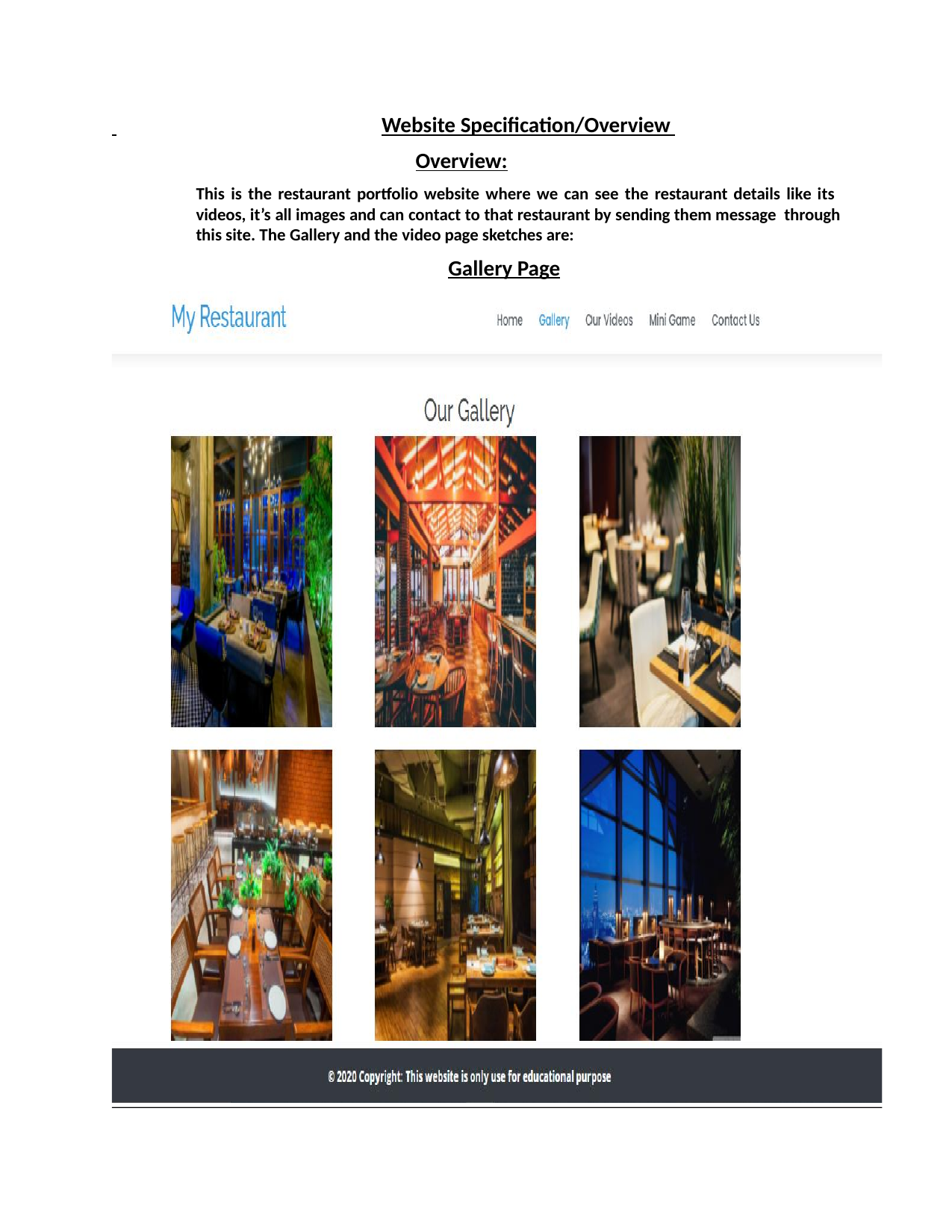

Website Specification/Overview 	       Overview:
This is the restaurant portfolio website where we can see the restaurant details like its  videos, it’s all images and can contact to that restaurant by sending them message  through this site. The Gallery and the video page sketches are:
Gallery Page